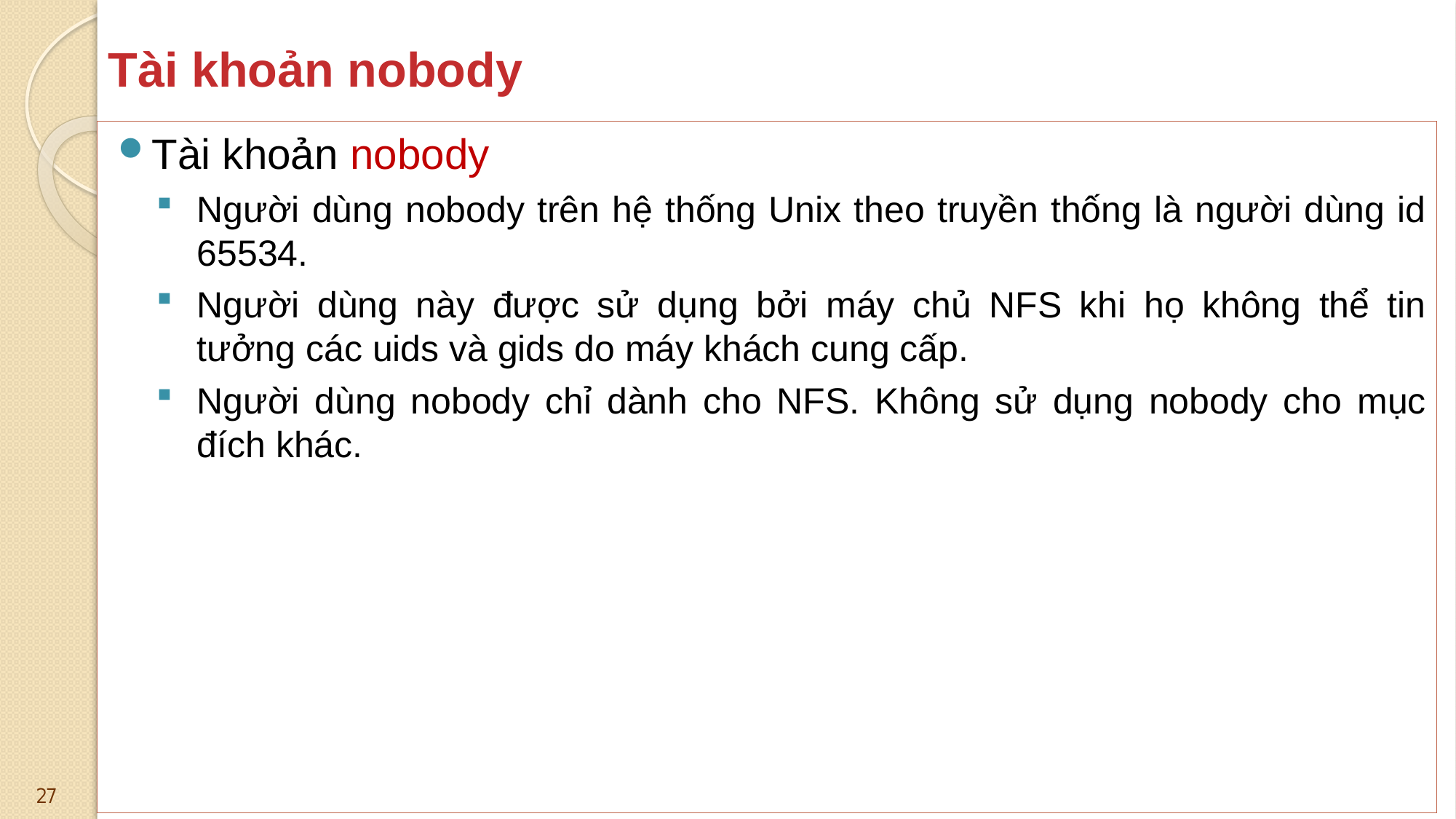

# Tài khoản nobody
Tài khoản nobody
Người dùng nobody trên hệ thống Unix theo truyền thống là người dùng id 65534.
Người dùng này được sử dụng bởi máy chủ NFS khi họ không thể tin tưởng các uids và gids do máy khách cung cấp.
Người dùng nobody chỉ dành cho NFS. Không sử dụng nobody cho mục đích khác.
27